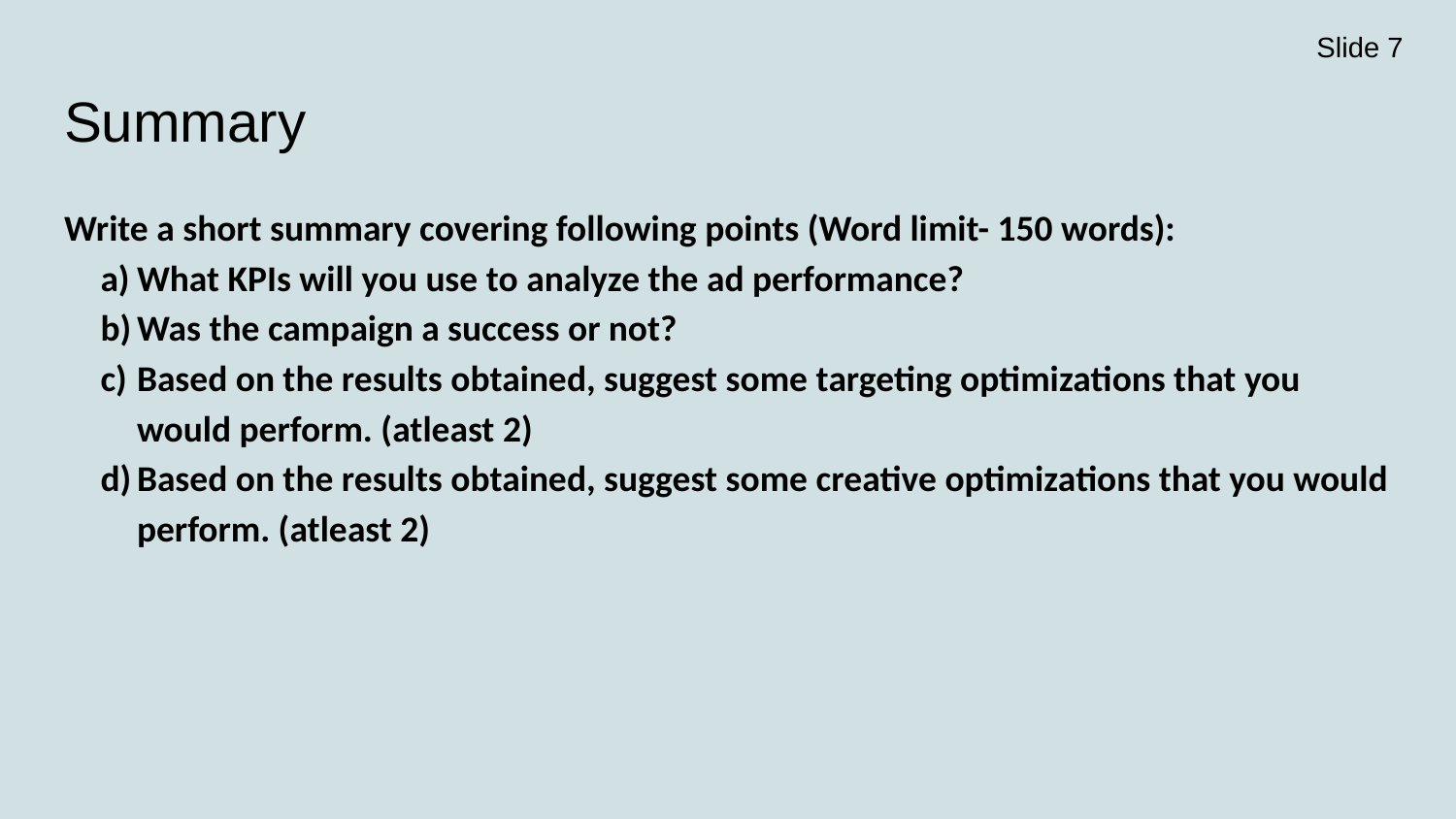

Slide 7
# Summary
Write a short summary covering following points (Word limit- 150 words):
What KPIs will you use to analyze the ad performance?
Was the campaign a success or not?
Based on the results obtained, suggest some targeting optimizations that you would perform. (atleast 2)
Based on the results obtained, suggest some creative optimizations that you would perform. (atleast 2)